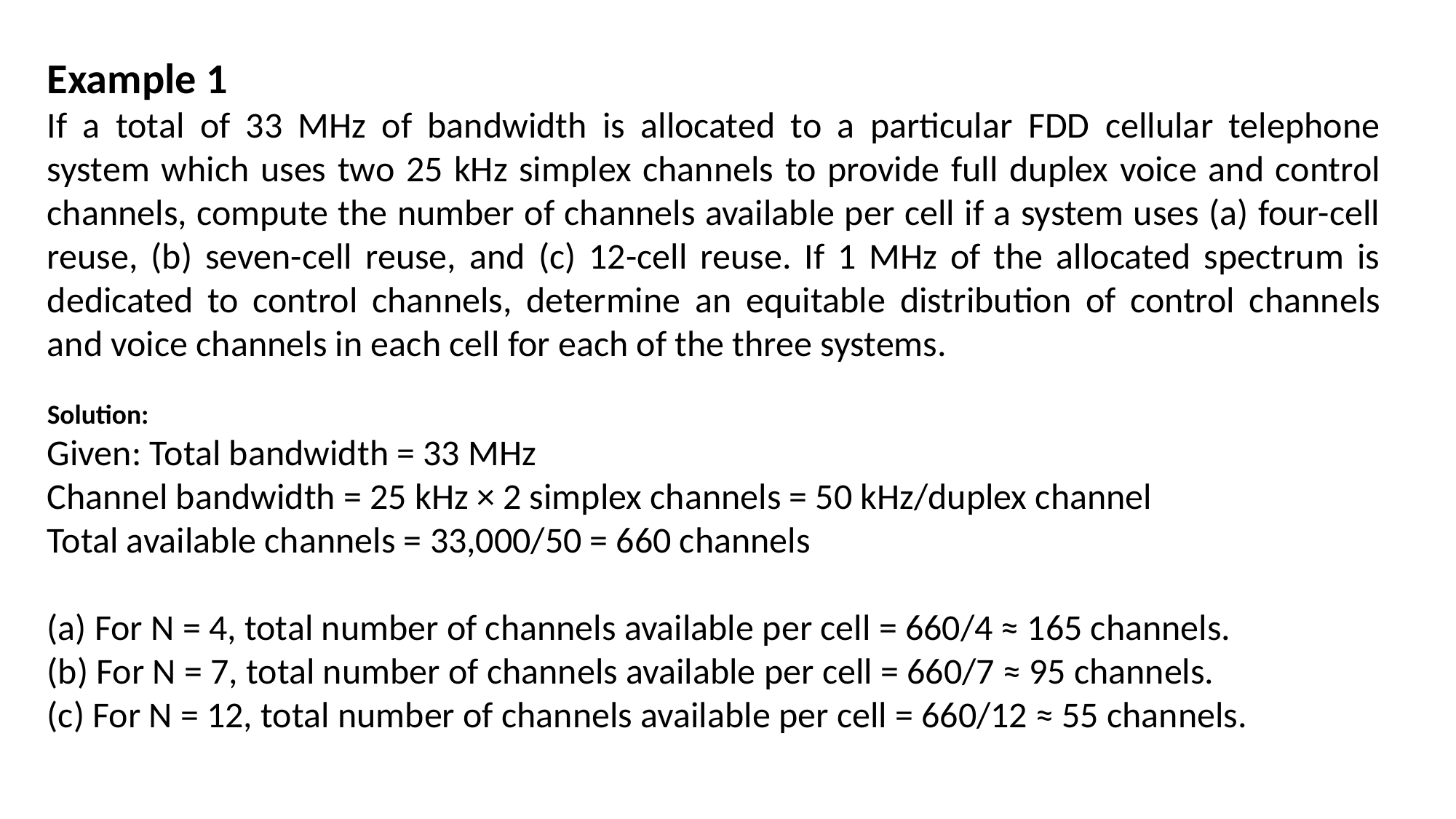

Example 1
If a total of 33 MHz of bandwidth is allocated to a particular FDD cellular telephone system which uses two 25 kHz simplex channels to provide full duplex voice and control channels, compute the number of channels available per cell if a system uses (a) four-cell reuse, (b) seven-cell reuse, and (c) 12-cell reuse. If 1 MHz of the allocated spectrum is dedicated to control channels, determine an equitable distribution of control channels and voice channels in each cell for each of the three systems.

Solution:
Given: Total bandwidth = 33 MHz
Channel bandwidth = 25 kHz × 2 simplex channels = 50 kHz/duplex channel
Total available channels = 33,000/50 = 660 channels

(a) For N = 4, total number of channels available per cell = 660/4 ≈ 165 channels.
(b) For N = 7, total number of channels available per cell = 660/7 ≈ 95 channels.
(c) For N = 12, total number of channels available per cell = 660/12 ≈ 55 channels.